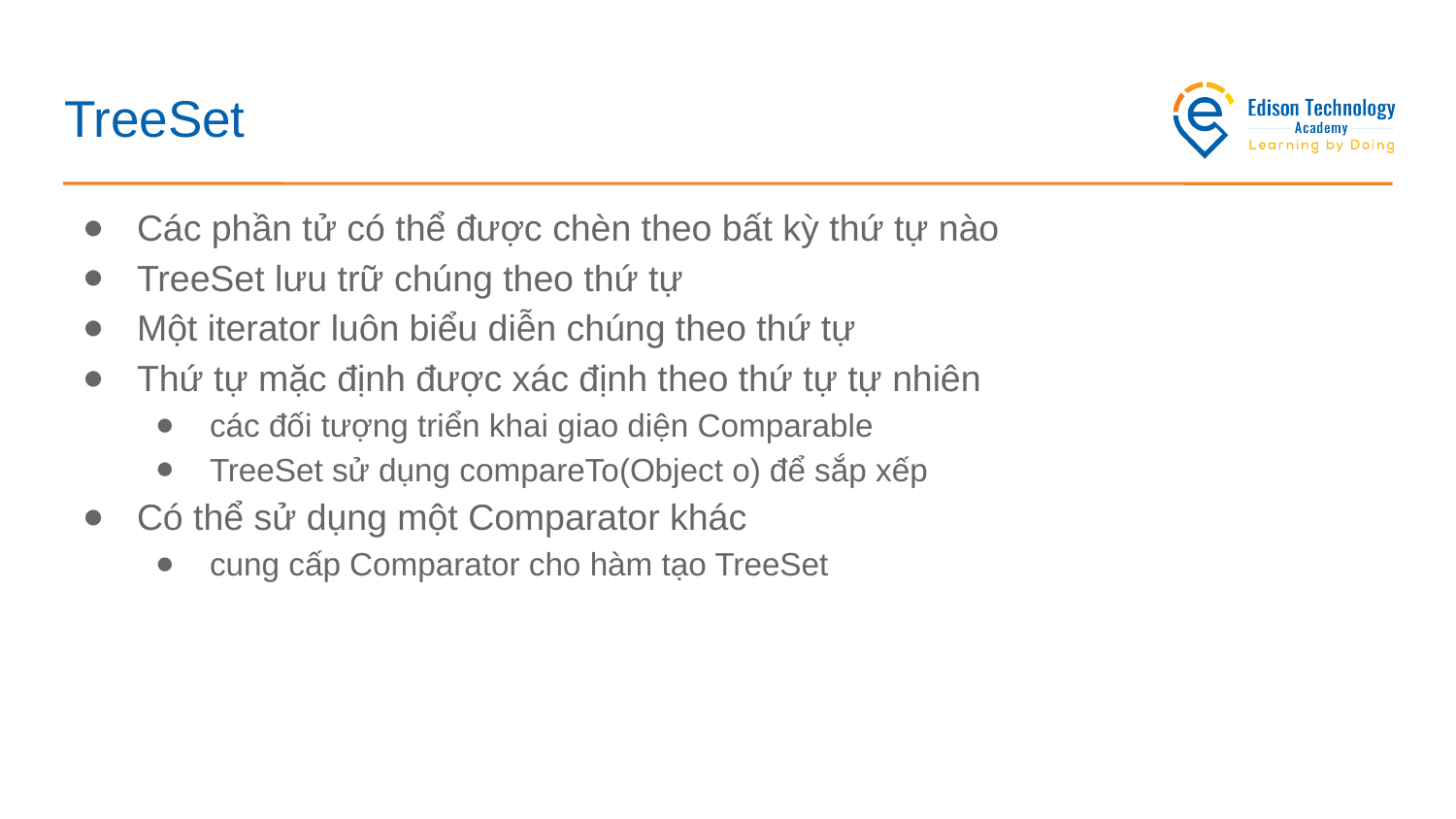

# TreeSet
Các phần tử có thể được chèn theo bất kỳ thứ tự nào
TreeSet lưu trữ chúng theo thứ tự
Một iterator luôn biểu diễn chúng theo thứ tự
Thứ tự mặc định được xác định theo thứ tự tự nhiên
các đối tượng triển khai giao diện Comparable
TreeSet sử dụng compareTo(Object o) để sắp xếp
Có thể sử dụng một Comparator khác
cung cấp Comparator cho hàm tạo TreeSet